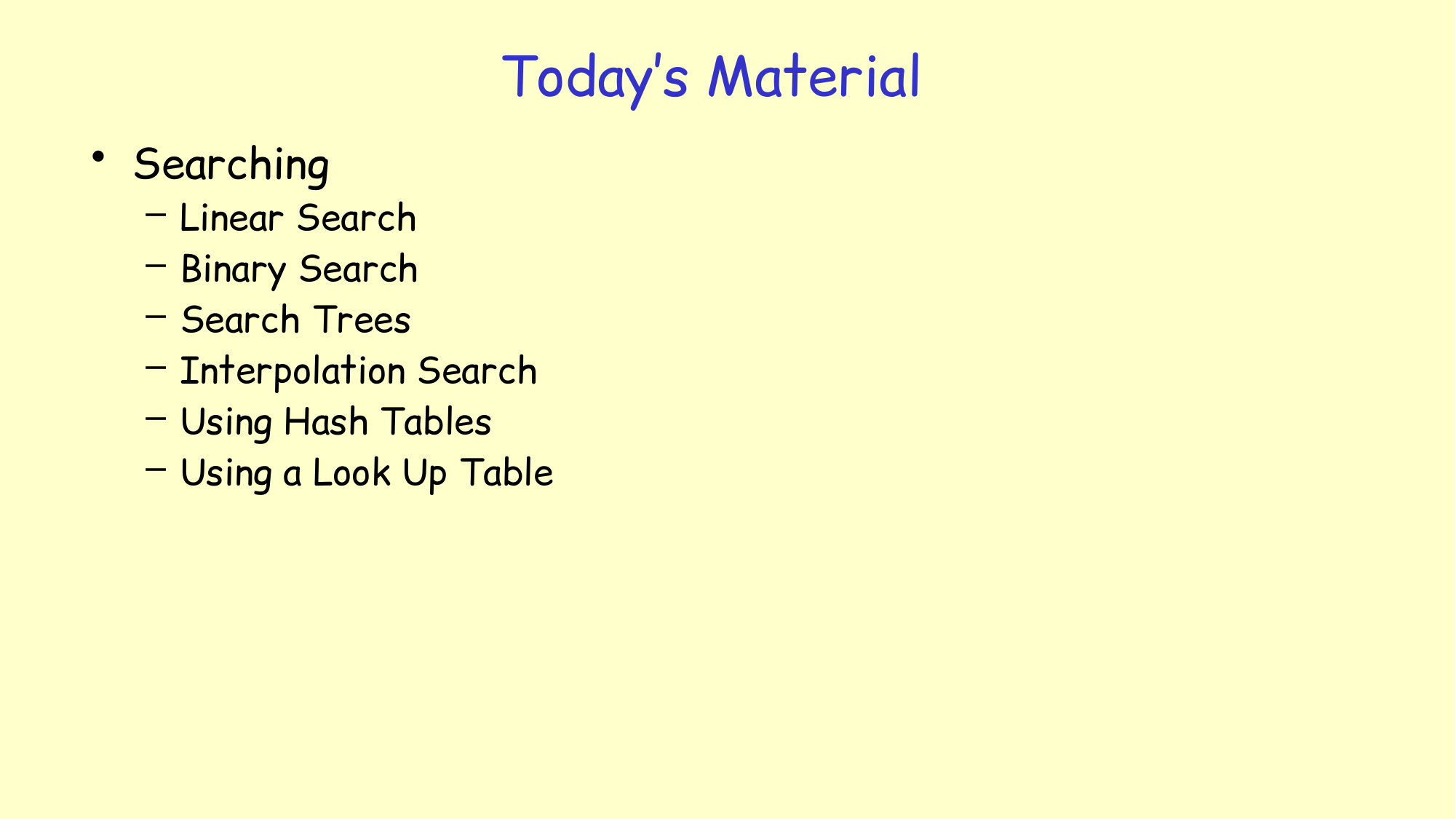

# Today’s Material
Searching
Linear Search
Binary Search
Search Trees
Interpolation Search
Using Hash Tables
Using a Look Up Table